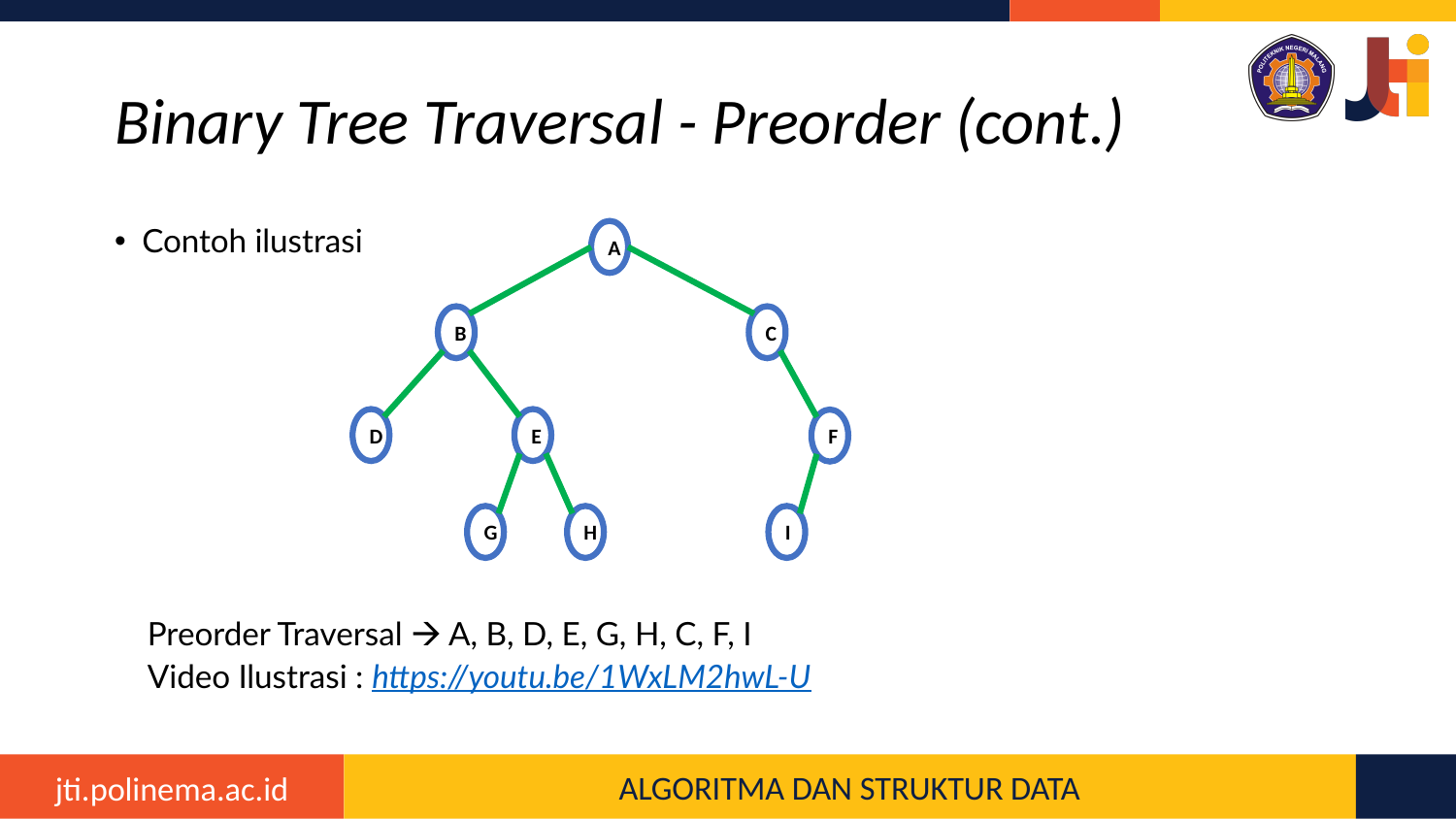

# Binary Tree Traversal - Preorder (cont.)
Contoh ilustrasi

Preorder Traversal 🡪 A, B, D, E, G, H, C, F, I
Video Ilustrasi : https://youtu.be/1WxLM2hwL-U

A
B
C
D
E
F
I
H
G